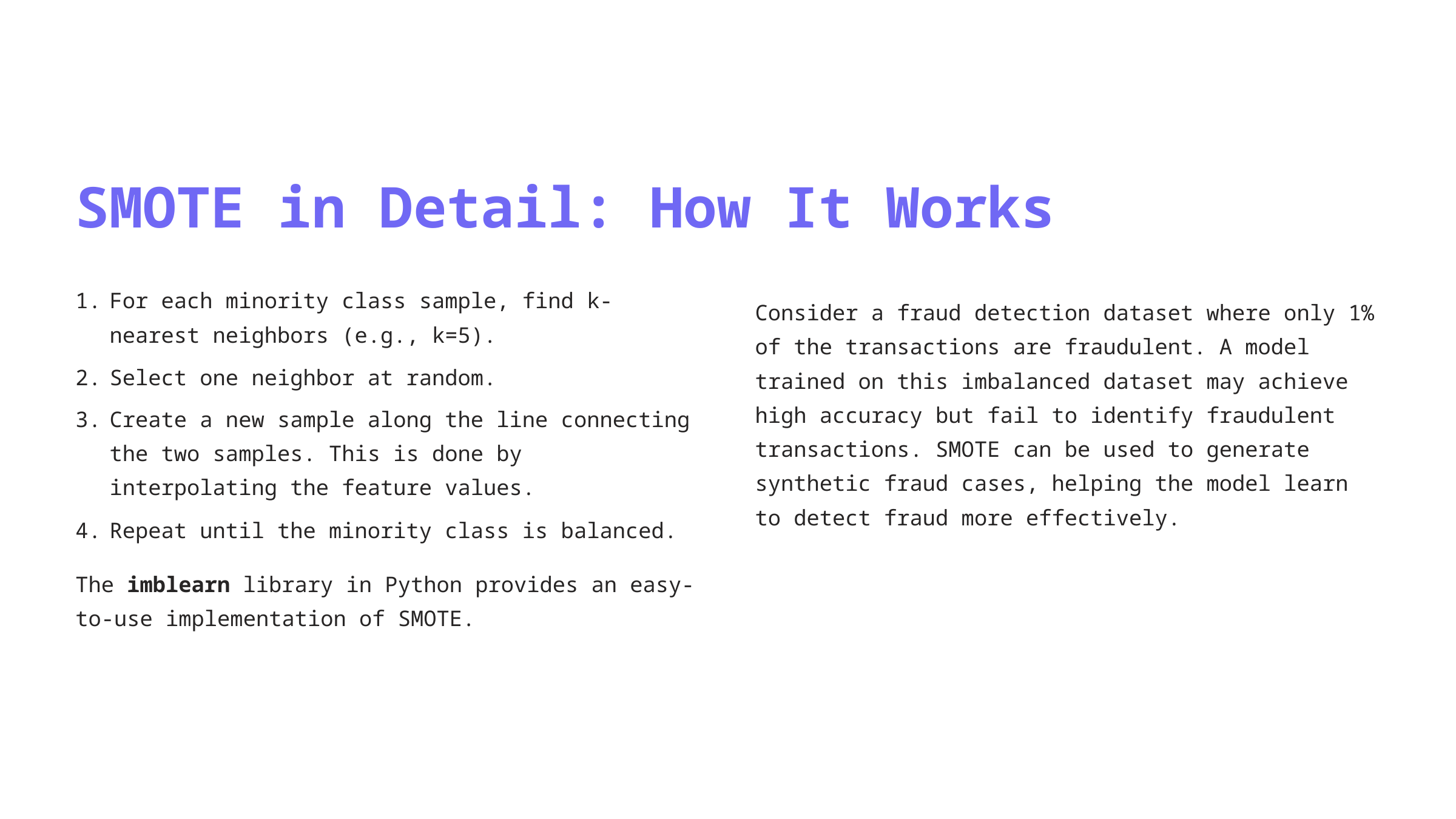

SMOTE in Detail: How It Works
For each minority class sample, find k-nearest neighbors (e.g., k=5).
Consider a fraud detection dataset where only 1% of the transactions are fraudulent. A model trained on this imbalanced dataset may achieve high accuracy but fail to identify fraudulent transactions. SMOTE can be used to generate synthetic fraud cases, helping the model learn to detect fraud more effectively.
Select one neighbor at random.
Create a new sample along the line connecting the two samples. This is done by interpolating the feature values.
Repeat until the minority class is balanced.
The imblearn library in Python provides an easy-to-use implementation of SMOTE.